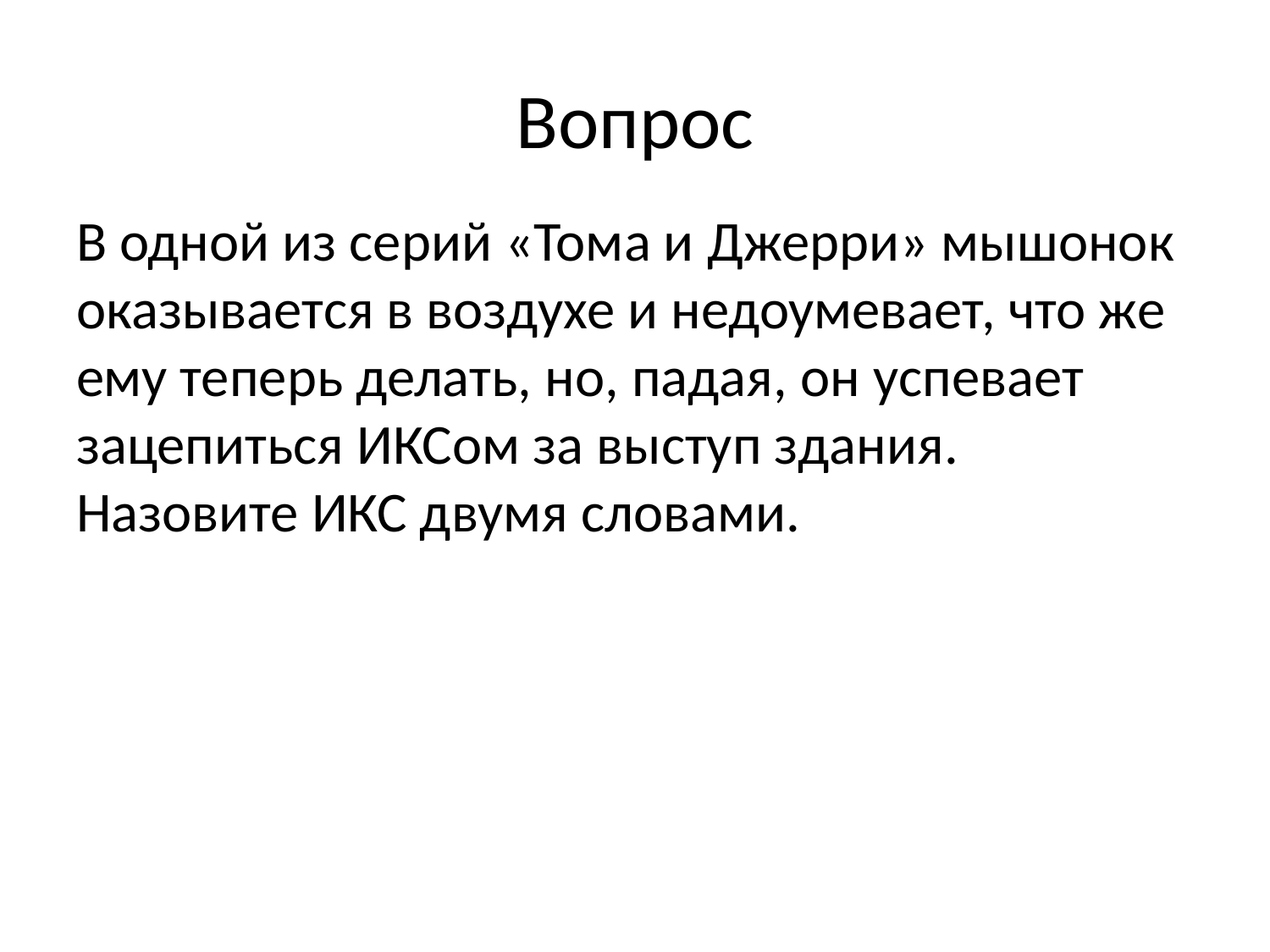

# Вопрос
В одной из серий «Тома и Джерри» мышонок оказывается в воздухе и недоумевает, что же ему теперь делать, но, падая, он успевает зацепиться ИКСом за выступ здания. Назовите ИКС двумя словами.